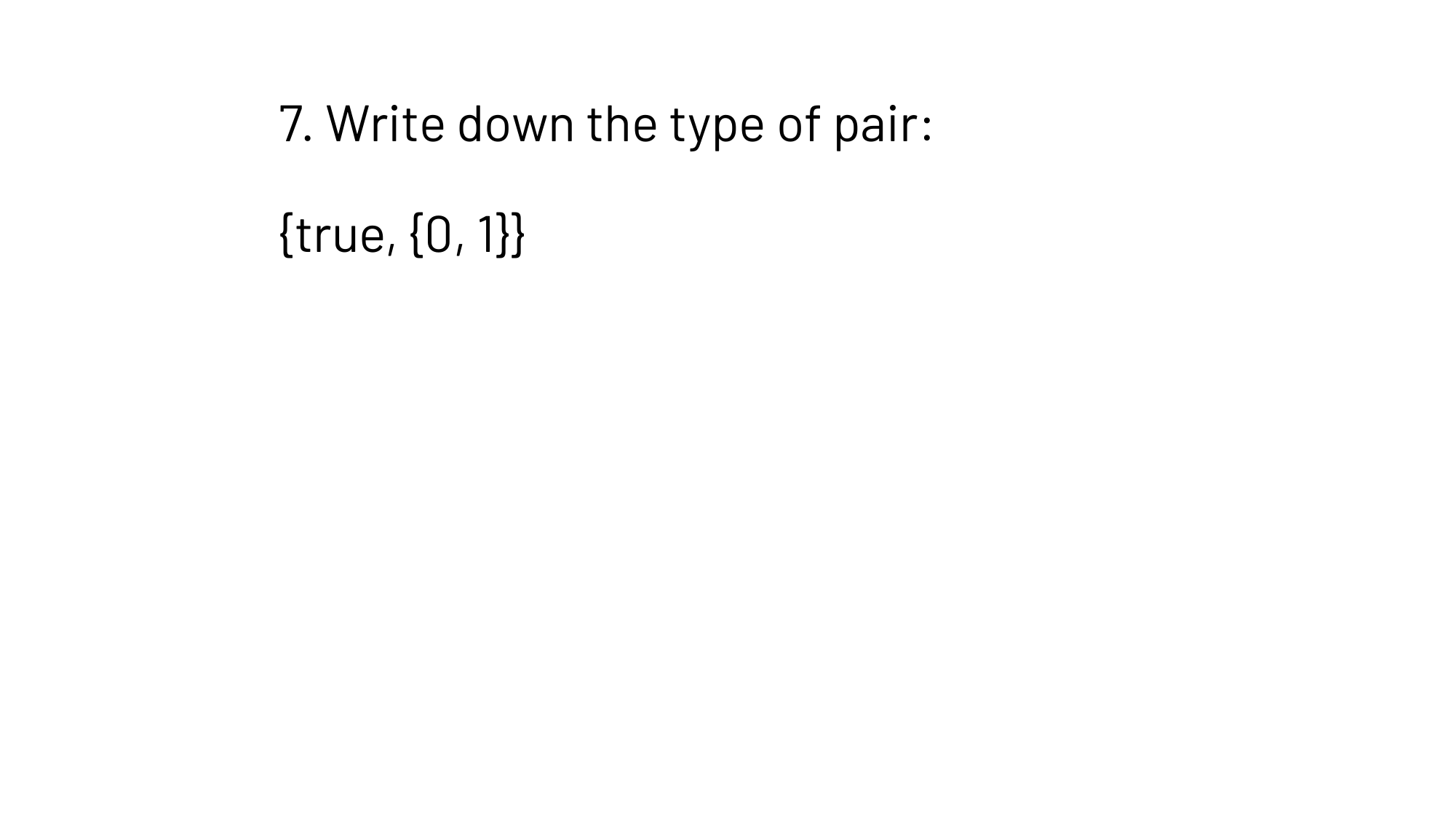

# 7. Write down the type of pair: {true, {0, 1}}